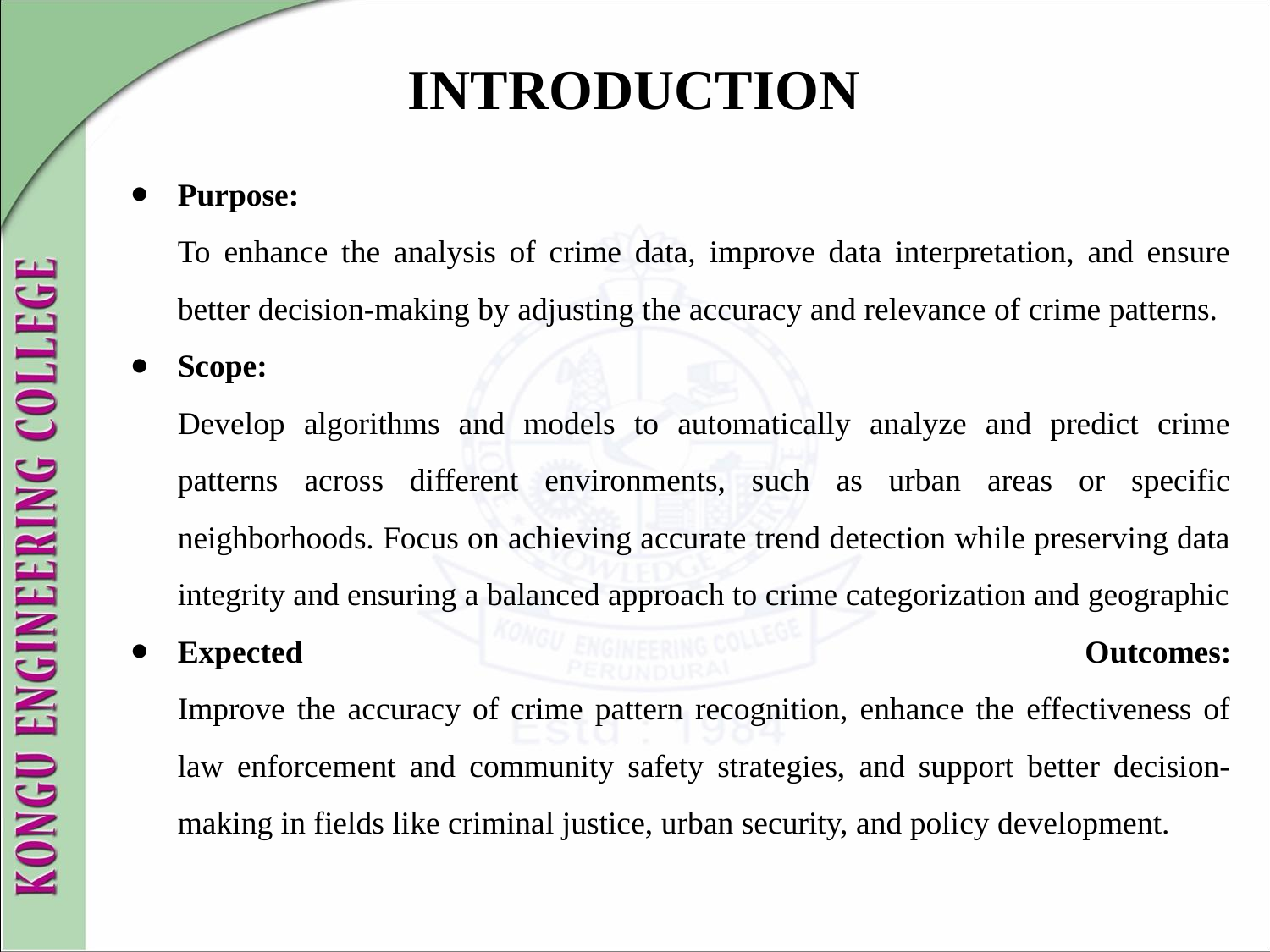

# INTRODUCTION
Purpose:
To enhance the analysis of crime data, improve data interpretation, and ensure better decision-making by adjusting the accuracy and relevance of crime patterns.
Scope:
Develop algorithms and models to automatically analyze and predict crime patterns across different environments, such as urban areas or specific neighborhoods. Focus on achieving accurate trend detection while preserving data integrity and ensuring a balanced approach to crime categorization and geographic
Expected Outcomes:
Improve the accuracy of crime pattern recognition, enhance the effectiveness of law enforcement and community safety strategies, and support better decision-making in fields like criminal justice, urban security, and policy development.